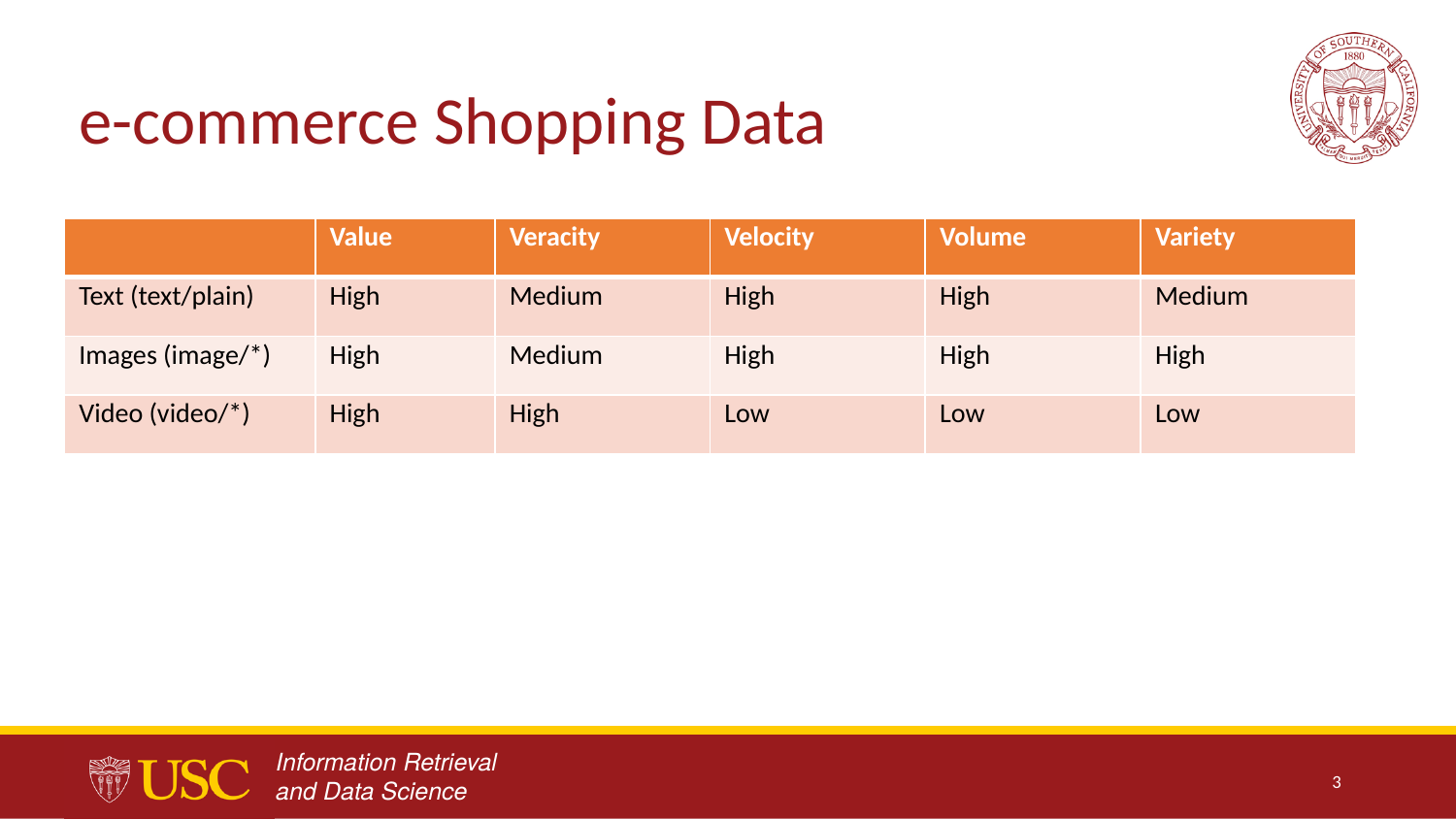

# e-commerce Shopping Data
|  | Value | Veracity | Velocity | Volume | Variety |
| --- | --- | --- | --- | --- | --- |
| Text (text/plain) | High | Medium | High | High | Medium |
| Images (image/\*) | High | Medium | High | High | High |
| Video (video/\*) | High | High | Low | Low | Low |
3